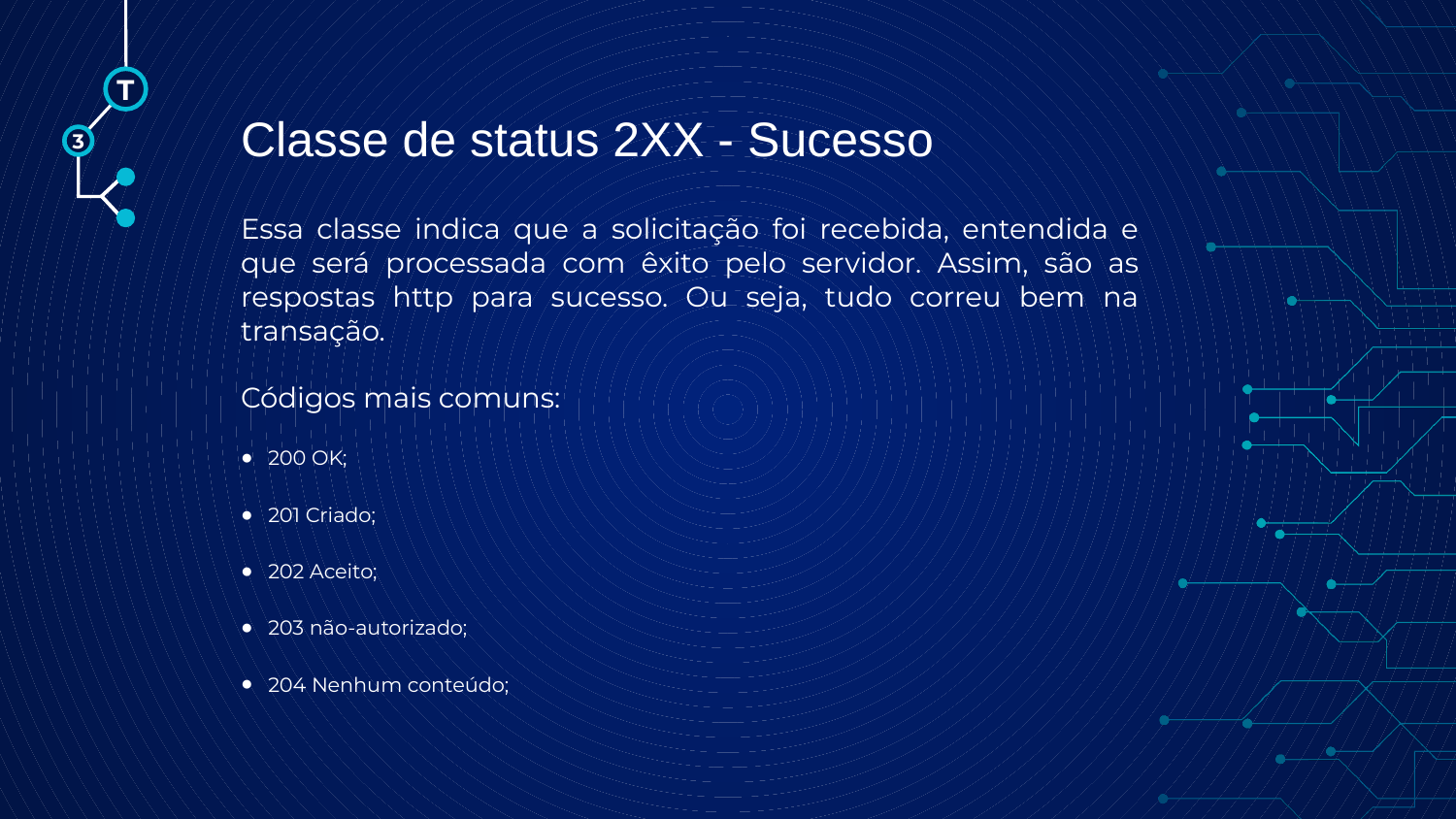

T
# Classe de status 2XX - Sucesso
3

Essa classe indica que a solicitação foi recebida, entendida e que será processada com êxito pelo servidor. Assim, são as respostas http para sucesso. Ou seja, tudo correu bem na transação.
Códigos mais comuns:
200 OK;
201 Criado;
202 Aceito;
203 não-autorizado;
204 Nenhum conteúdo;